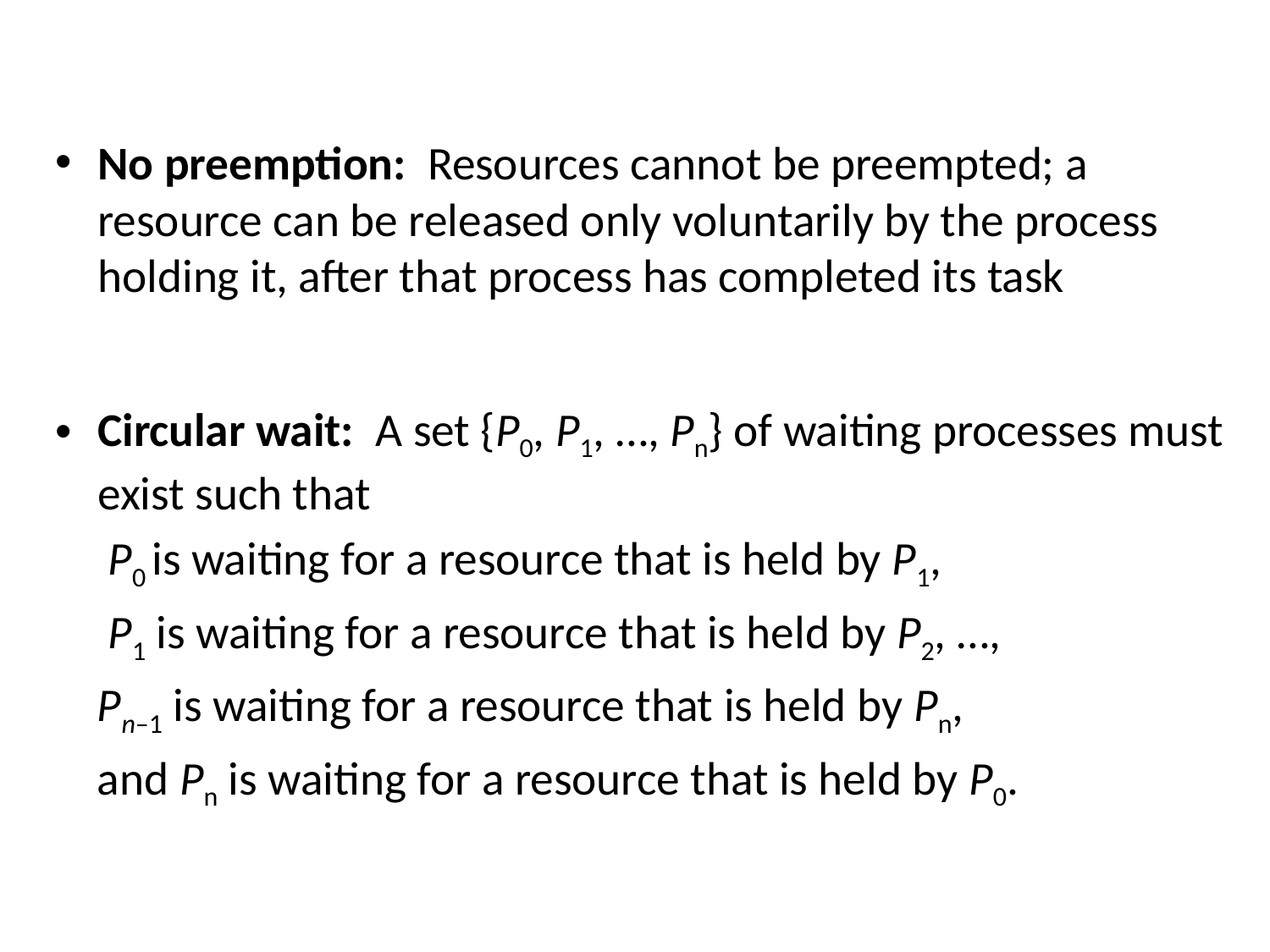

No preemption:  Resources cannot be preempted; a resource can be released only voluntarily by the process holding it, after that process has completed its task

Circular wait:  A set {P0, P1, …, Pn} of waiting processes must exist such that
     P0 is waiting for a resource that is held by P1,
     P1 is waiting for a resource that is held by P2, …,
    Pn–1 is waiting for a resource that is held by Pn,
    and Pn is waiting for a resource that is held by P0.